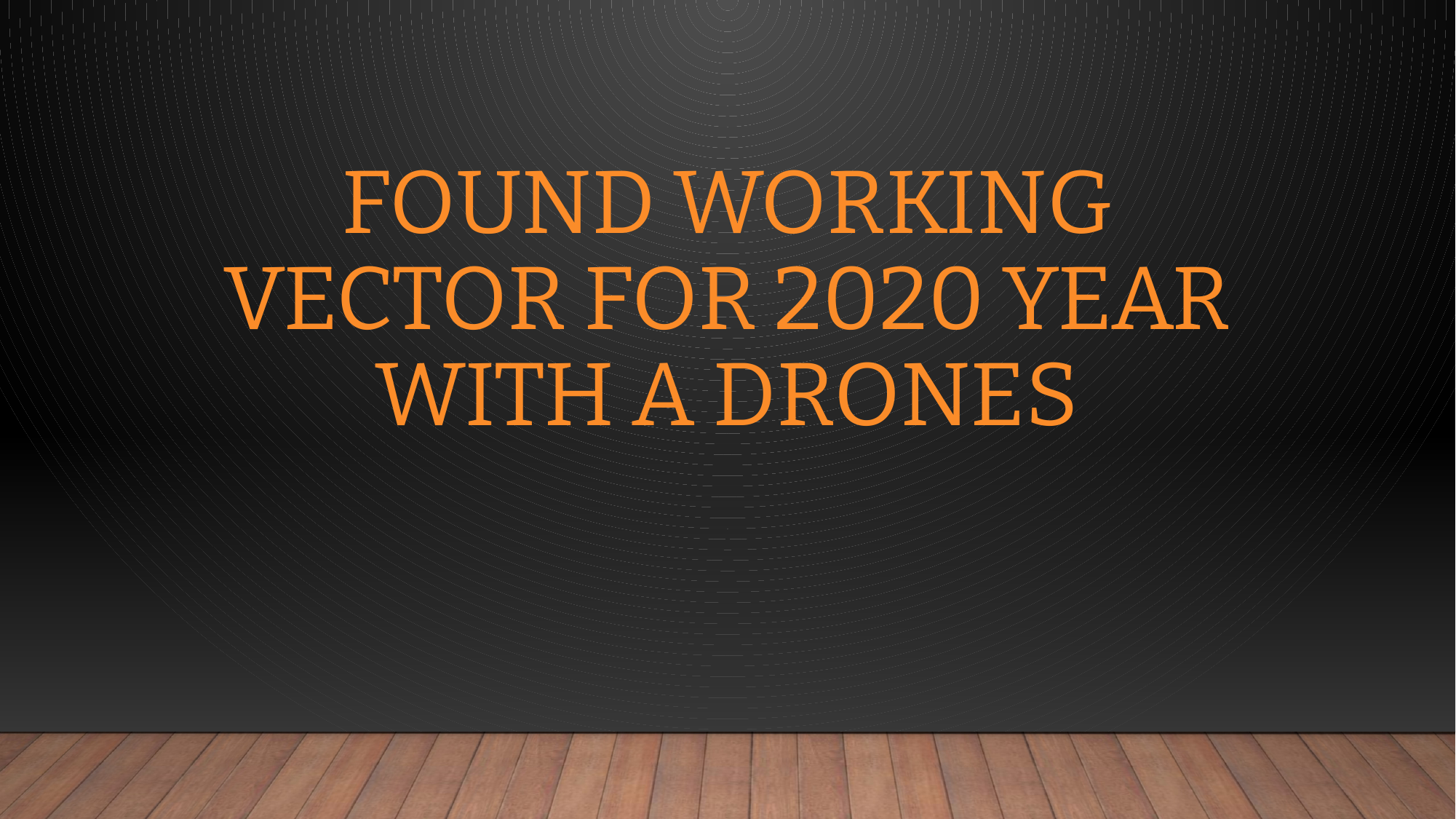

# Found Working vector for 2020 Year with a drones